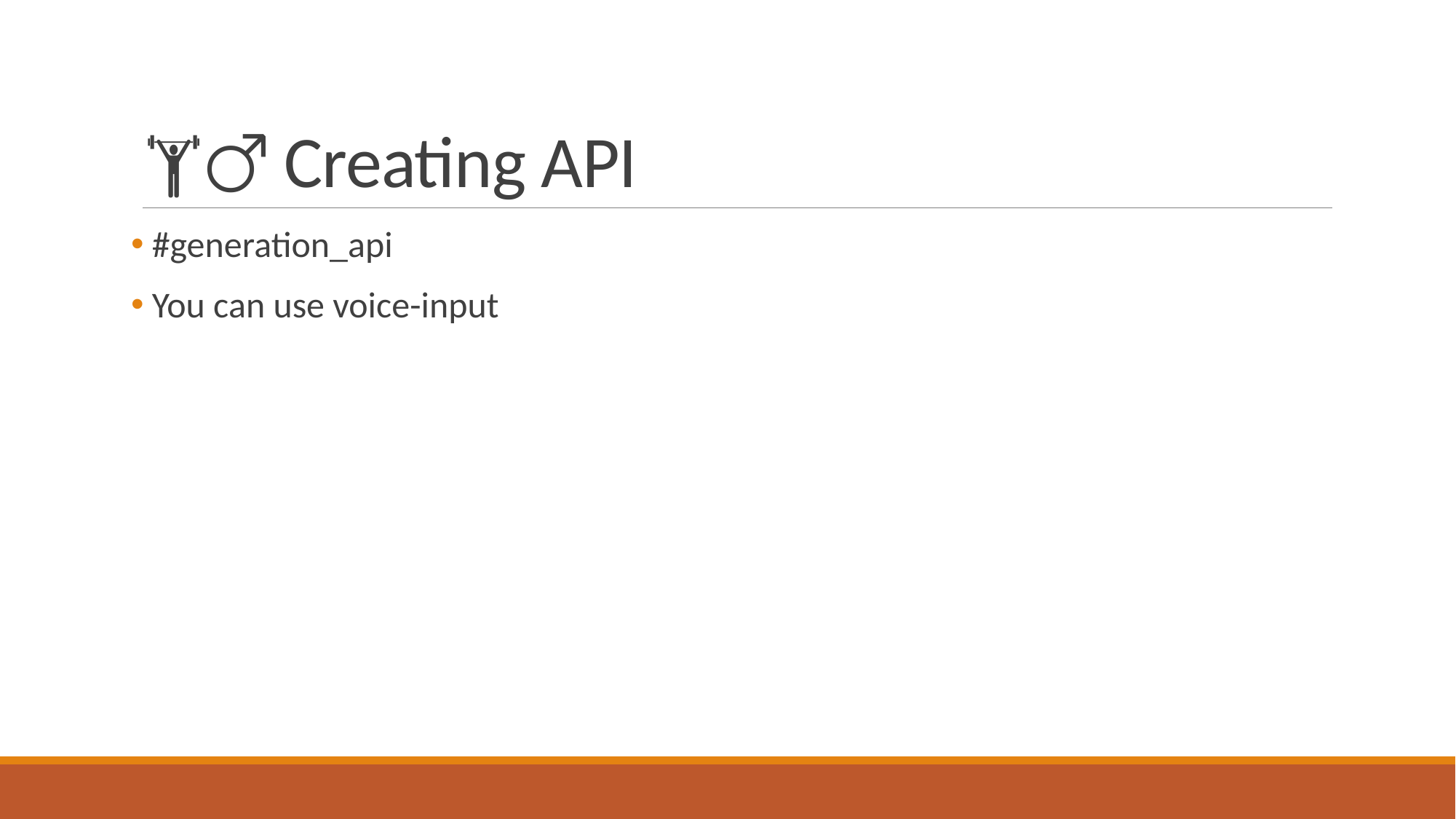

# 🏋️‍♂️ Creating API
 #generation_api
 You can use voice-input